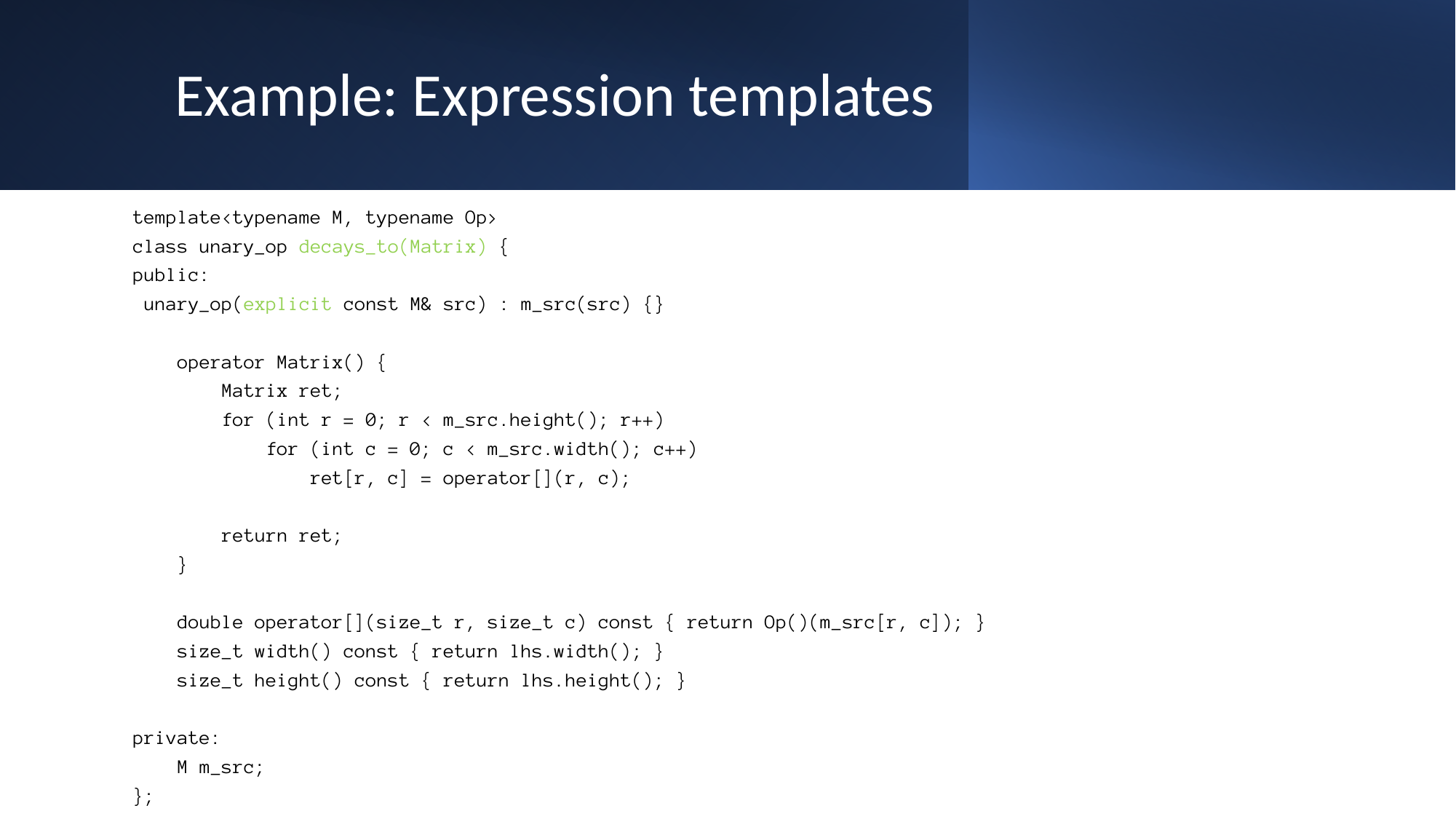

# Example: Expression templates
template<typename M, typename Op>
class unary_op decays_to(Matrix) {
public:
 unary_op(explicit const M& src) : m_src(src) {}

    operator Matrix() {
        Matrix ret;
        for (int r = 0; r < m_src.height(); r++)
            for (int c = 0; c < m_src.width(); c++)
                ret[r, c] = operator[](r, c);

        return ret;
    }

    double operator[](size_t r, size_t c) const { return Op()(m_src[r, c]); }
    size_t width() const { return lhs.width(); }
    size_t height() const { return lhs.height(); }

private:
    M m_src;
};